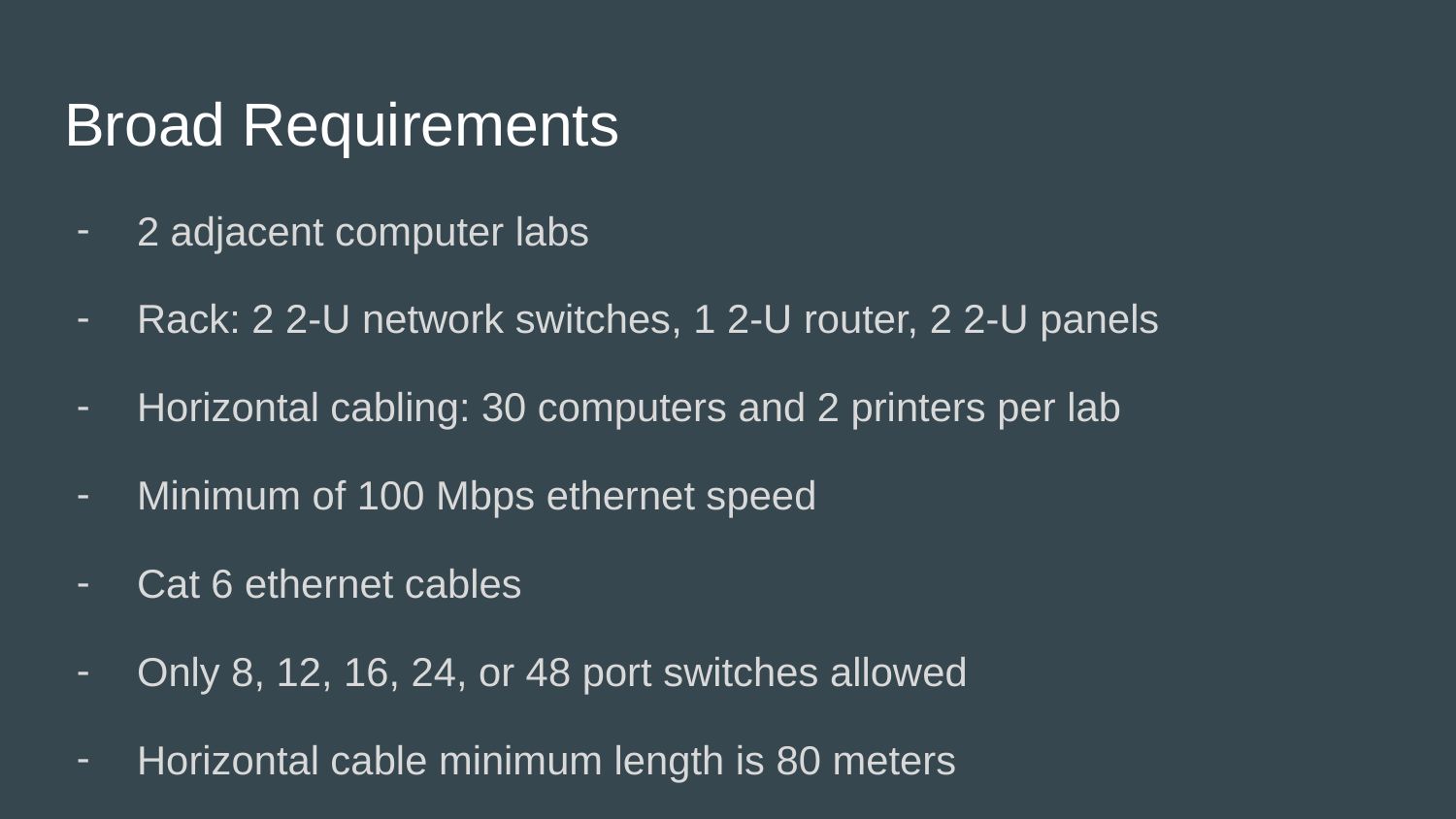

# Broad Requirements
2 adjacent computer labs
Rack: 2 2-U network switches, 1 2-U router, 2 2-U panels
Horizontal cabling: 30 computers and 2 printers per lab
Minimum of 100 Mbps ethernet speed
Cat 6 ethernet cables
Only 8, 12, 16, 24, or 48 port switches allowed
Horizontal cable minimum length is 80 meters